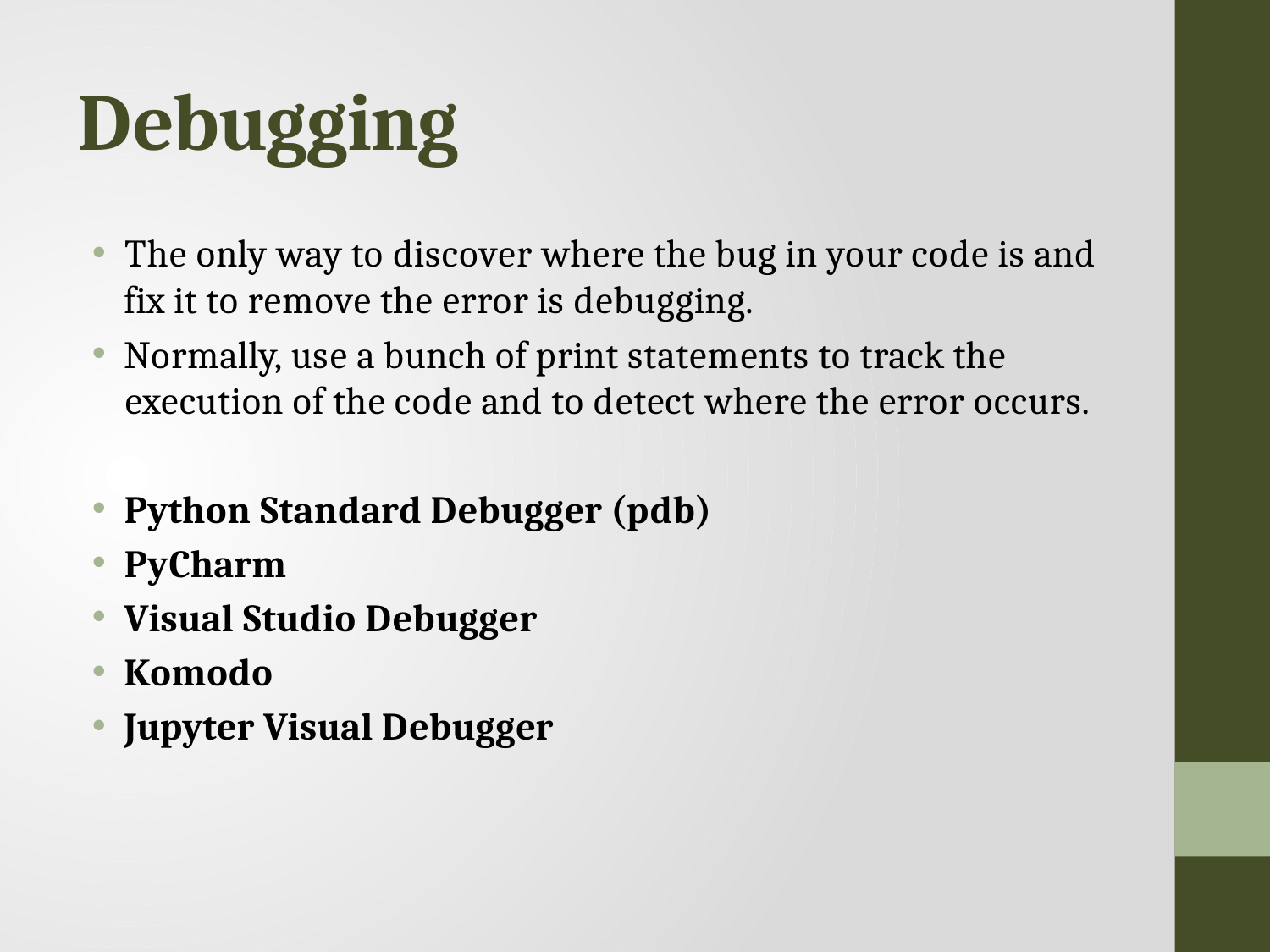

# Debugging
The only way to discover where the bug in your code is and fix it to remove the error is debugging.
Normally, use a bunch of print statements to track the execution of the code and to detect where the error occurs.

Python Standard Debugger (pdb)
PyCharm
Visual Studio Debugger
Komodo
Jupyter Visual Debugger